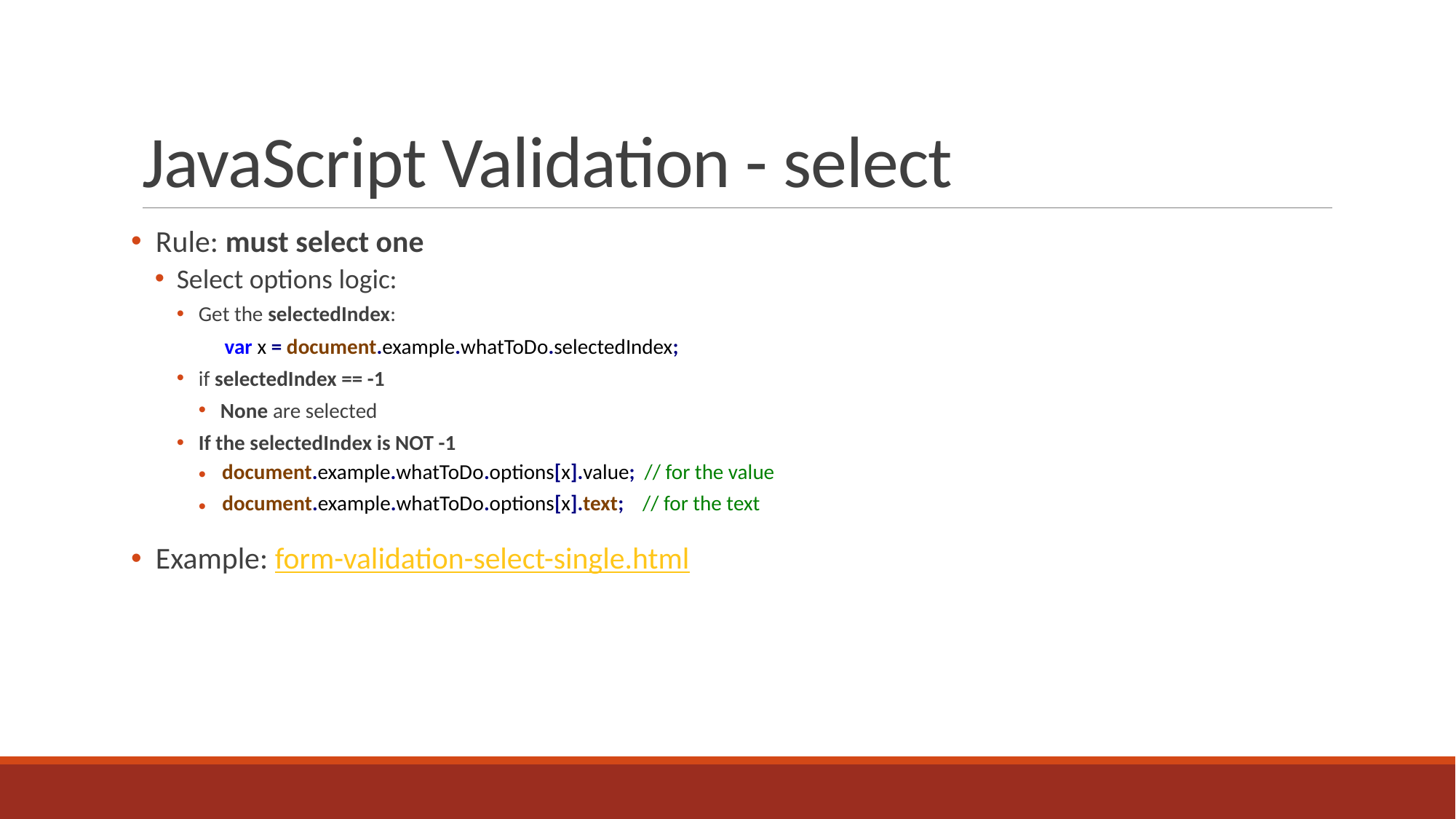

# JavaScript Validation - select
  Rule: must select one
Select options logic:
Get the selectedIndex:

if selectedIndex == -1
None are selected
If the selectedIndex is NOT -1

  Example: form-validation-select-single.html

var x = document.example.whatToDo.selectedIndex;
document.example.whatToDo.options[x].value;  // for the value
document.example.whatToDo.options[x].text;    // for the text